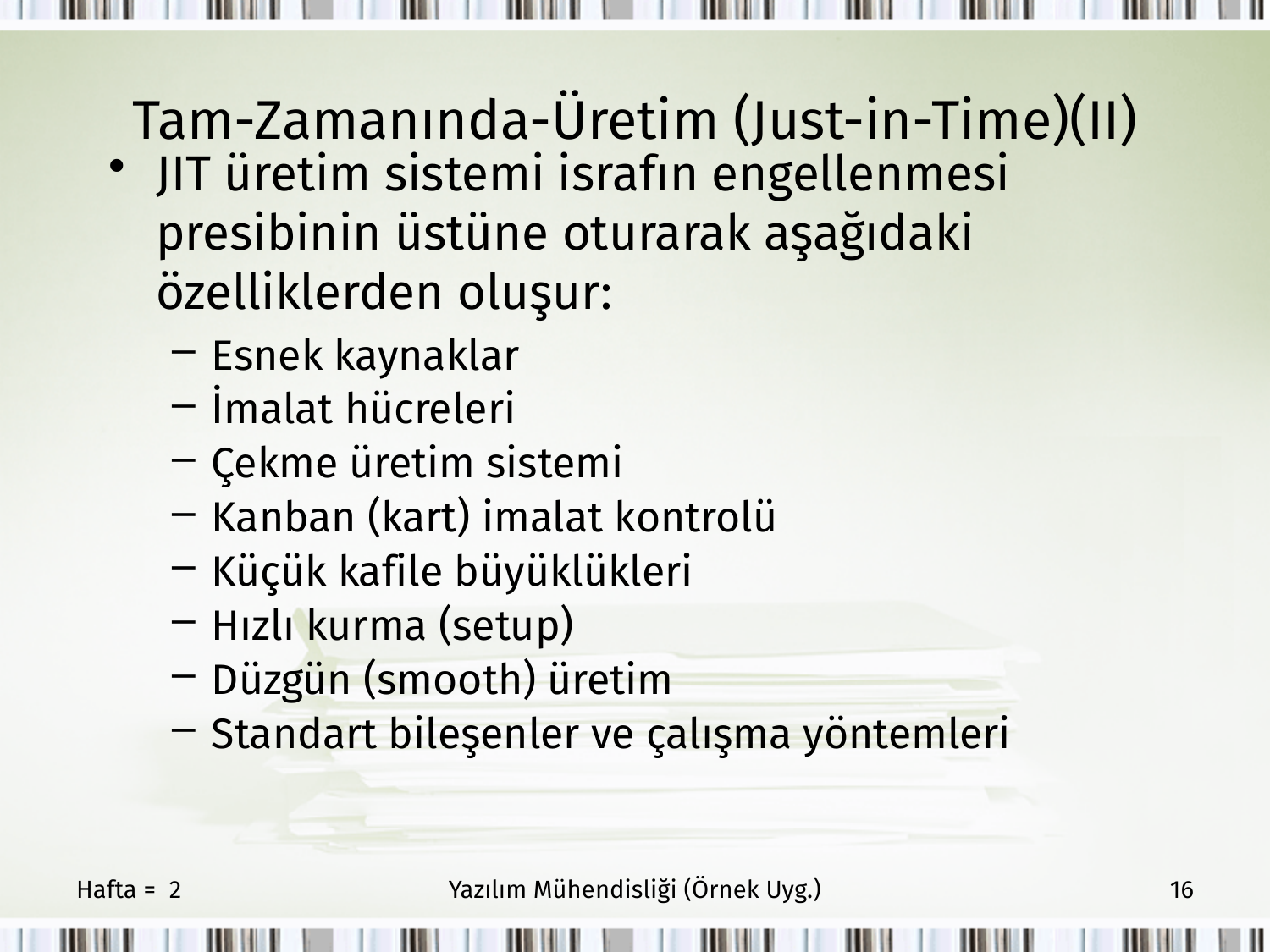

# Tam-Zamanında-Üretim (Just-in-Time)(II)
JIT üretim sistemi israfın engellenmesi presibinin üstüne oturarak aşağıdaki özelliklerden oluşur:
Esnek kaynaklar
İmalat hücreleri
Çekme üretim sistemi
Kanban (kart) imalat kontrolü
Küçük kafile büyüklükleri
Hızlı kurma (setup)
Düzgün (smooth) üretim
Standart bileşenler ve çalışma yöntemleri
Hafta =  2
Yazılım Mühendisliği (Örnek Uyg.)
16